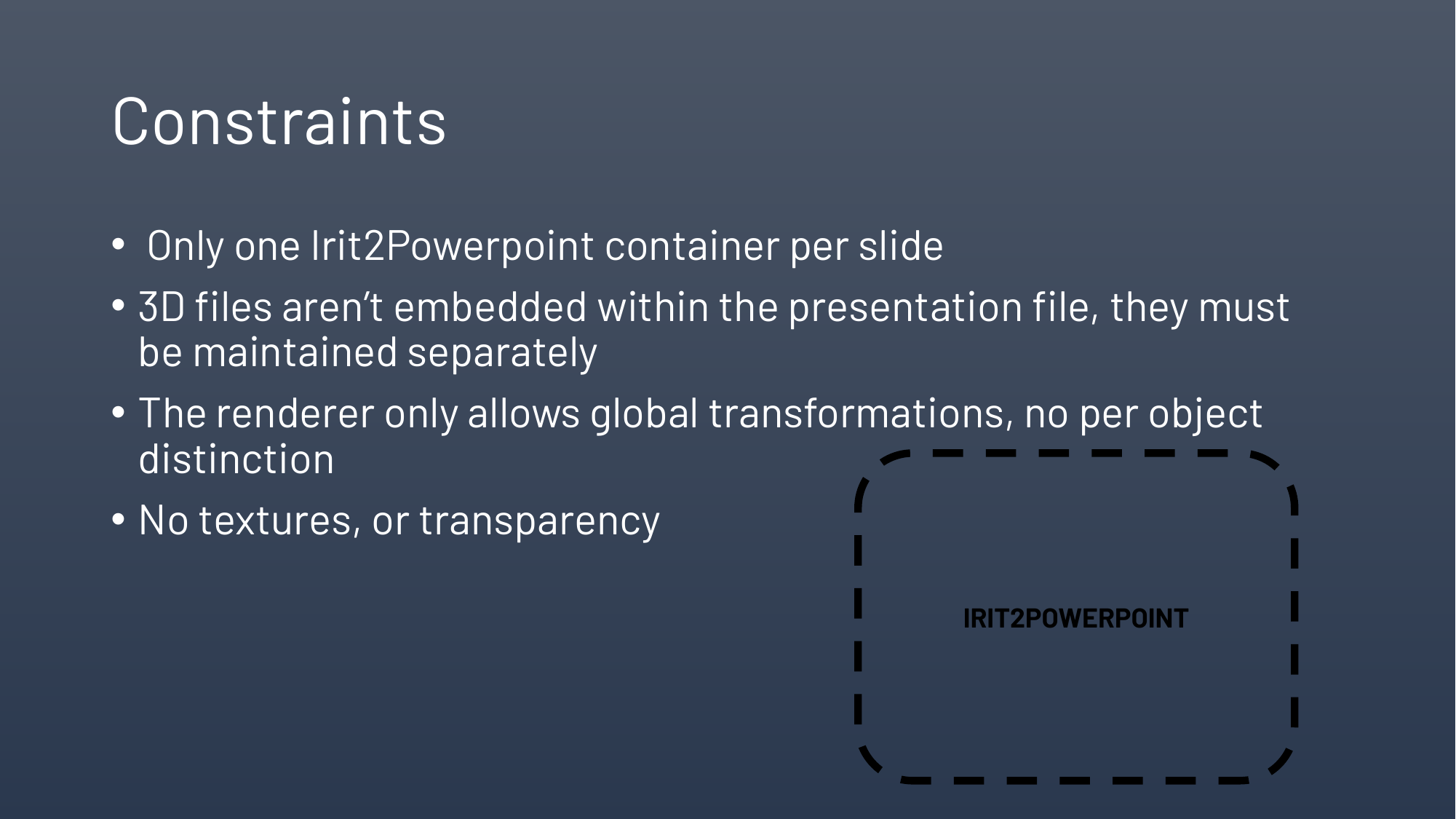

# Constraints
 Only one Irit2Powerpoint container per slide
3D files aren’t embedded within the presentation file, they must be maintained separately
The renderer only allows global transformations, no per object distinction
No textures, or transparency
IRIT2POWERPOINT